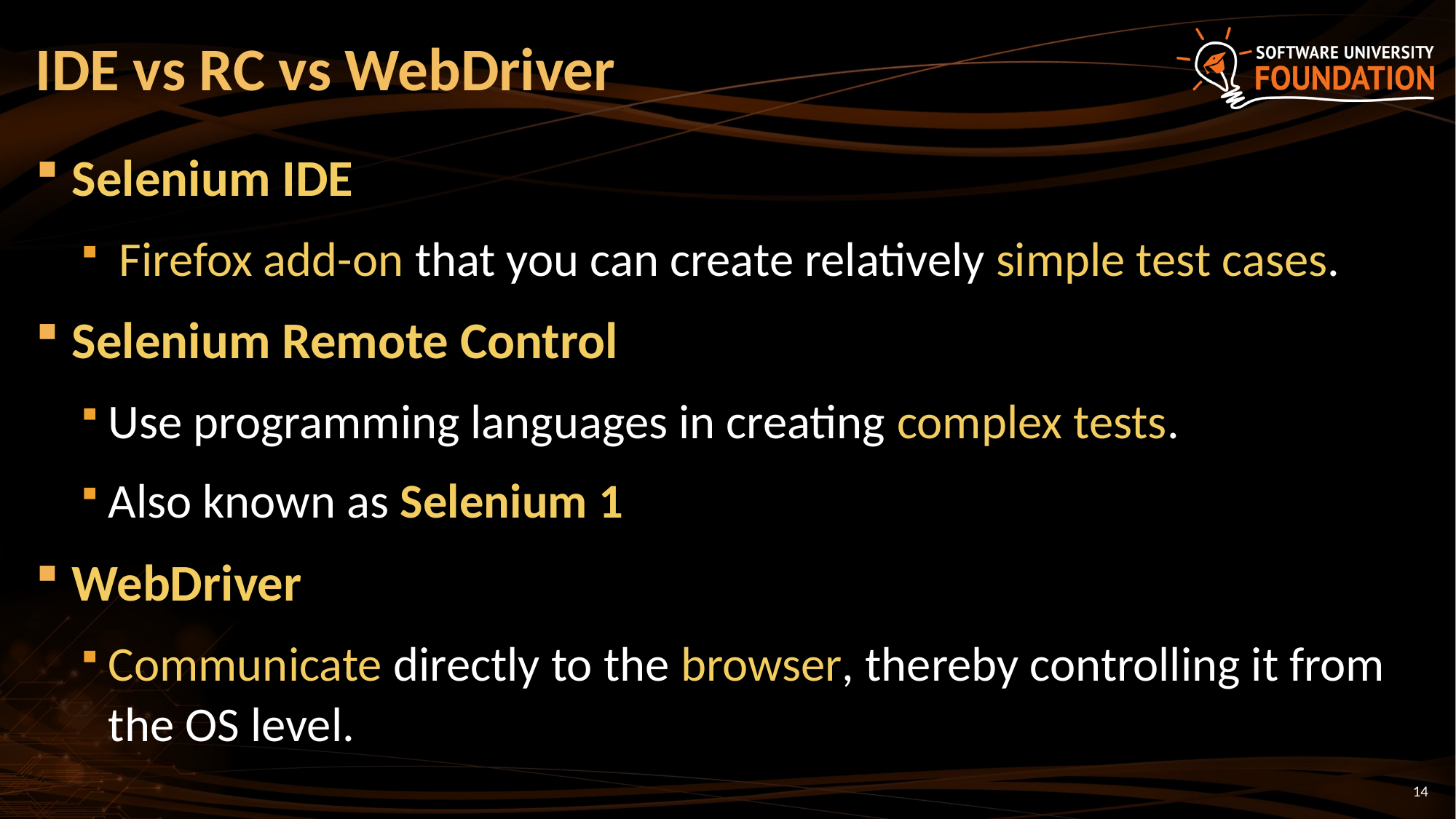

# IDE vs RC vs WebDriver
Selenium IDE
 Firefox add-on that you can create relatively simple test cases.
Selenium Remote Control
Use programming languages in creating complex tests.
Also known as Selenium 1
WebDriver
Communicate directly to the browser, thereby controlling it from the OS level.

14